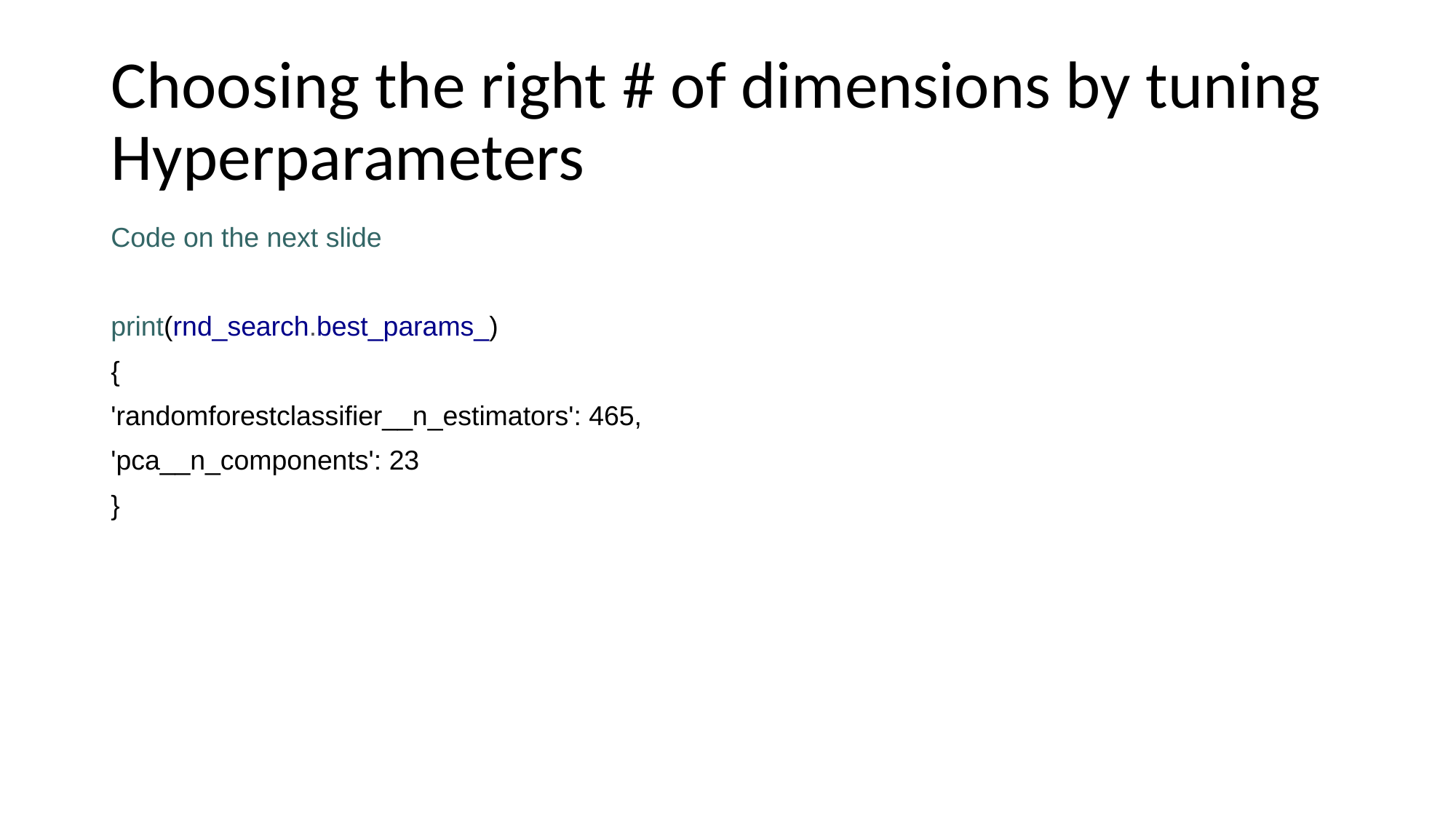

# Choosing the right # of dimensions by tuning Hyperparameters
Code on the next slide

print(rnd_search.best_params_)
{
'randomforestclassifier__n_estimators': 465,
'pca__n_components': 23
}